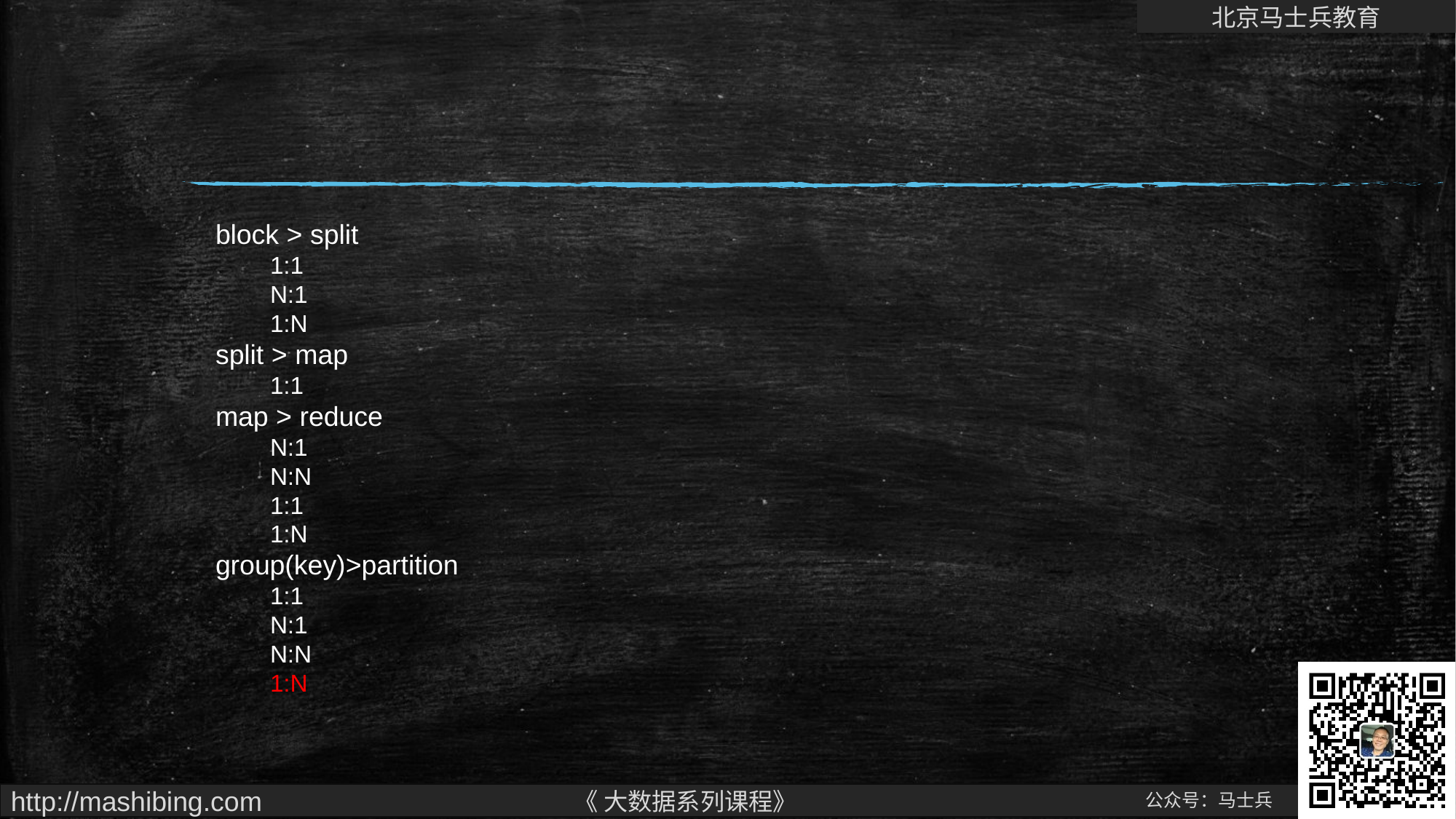

#
block > split
1:1
N:1
1:N
split > map
1:1
map > reduce
N:1
N:N
1:1
1:N
group(key)>partition
1:1
N:1
N:N
1:N